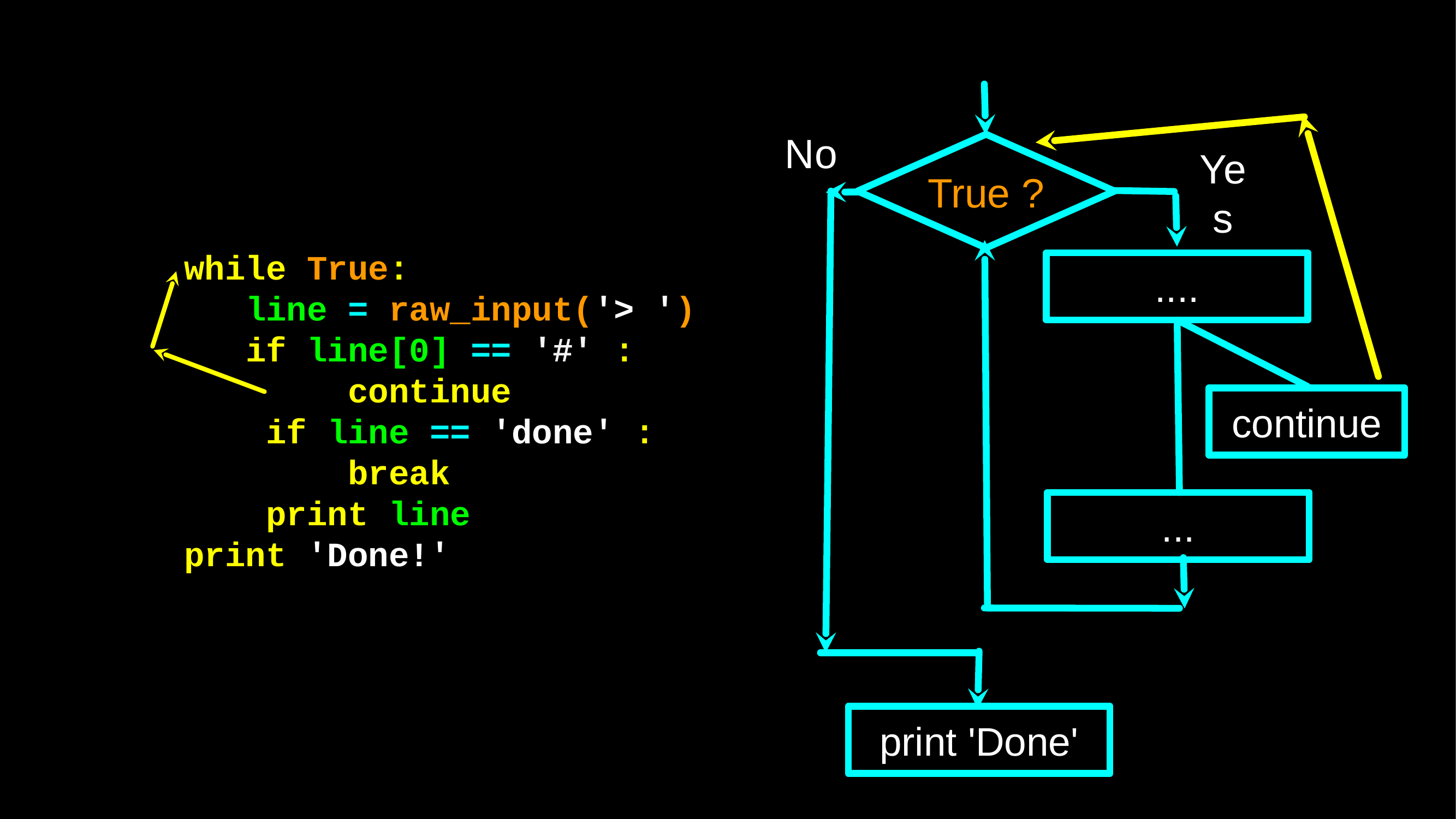

No
True ?
Yes
while True:
   line = raw_input('> ')
   if line[0] == '#' :
        continue
    if line == 'done' :
        break
    print line
print 'Done!'
....
continue
...
print 'Done'